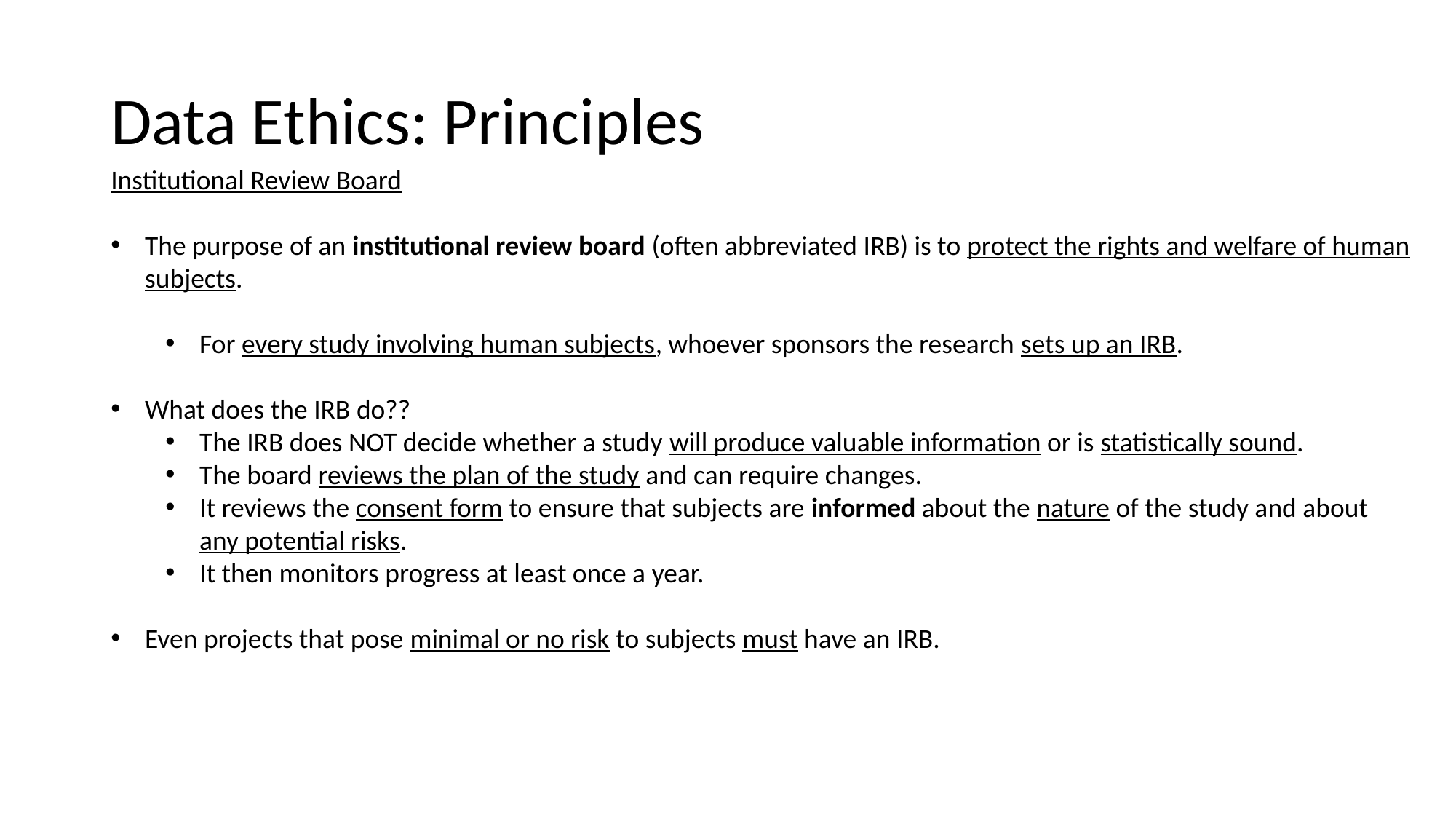

# Data Ethics: Principles
Institutional Review Board

The purpose of an institutional review board (often abbreviated IRB) is to protect the rights and welfare of human subjects.

For every study involving human subjects, whoever sponsors the research sets up an IRB.

What does the IRB do??
The IRB does NOT decide whether a study will produce valuable information or is statistically sound.
The board reviews the plan of the study and can require changes.
It reviews the consent form to ensure that subjects are informed about the nature of the study and about any potential risks.
It then monitors progress at least once a year.

Even projects that pose minimal or no risk to subjects must have an IRB.